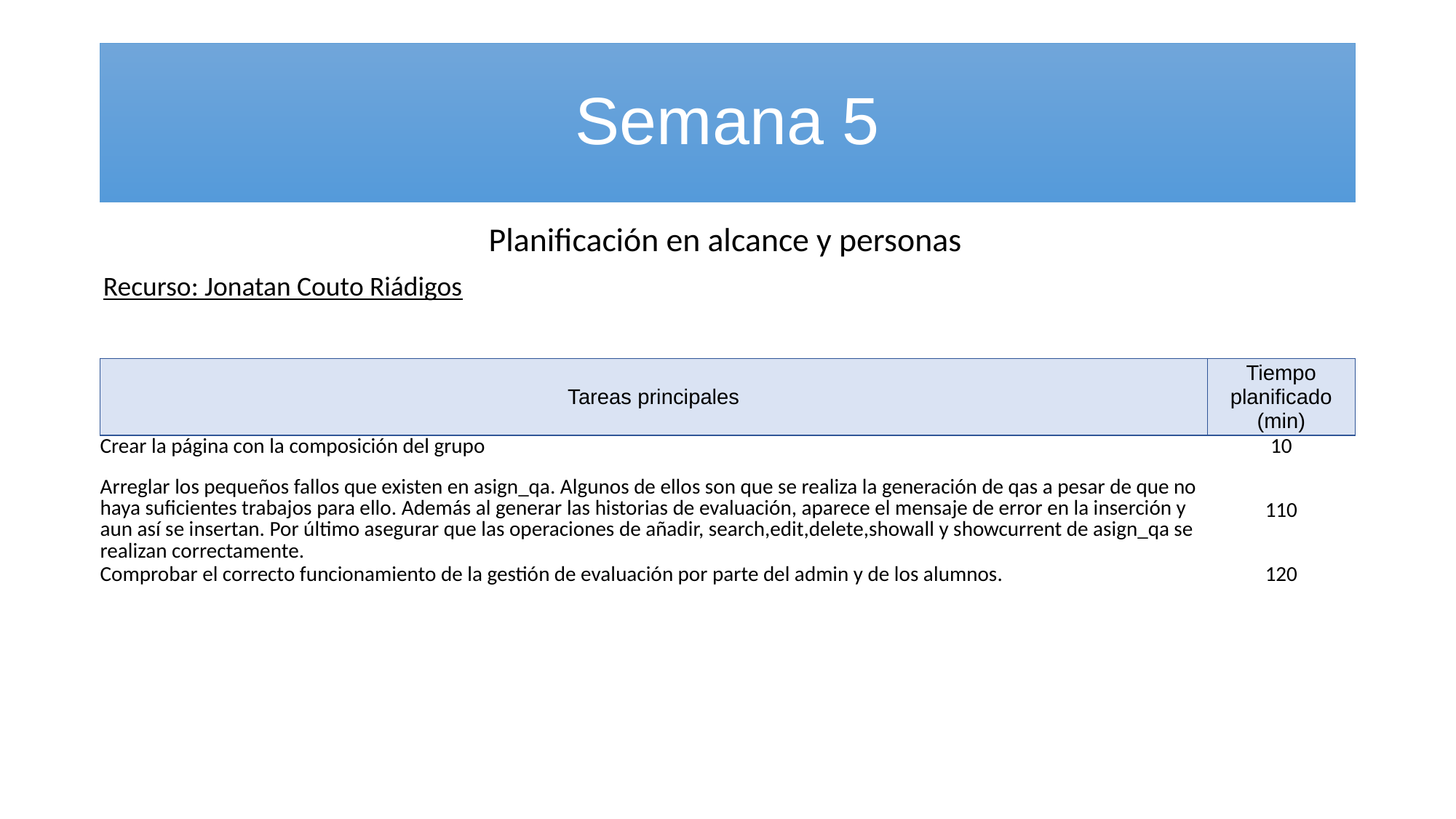

# Semana 5
Planificación en alcance y personas
Recurso: Jonatan Couto Riádigos
| Tareas principales | Tiempo planificado (min) |
| --- | --- |
| Crear la página con la composición del grupo | 10 |
| Arreglar los pequeños fallos que existen en asign\_qa. Algunos de ellos son que se realiza la generación de qas a pesar de que no haya suficientes trabajos para ello. Además al generar las historias de evaluación, aparece el mensaje de error en la inserción y aun así se insertan. Por último asegurar que las operaciones de añadir, search,edit,delete,showall y showcurrent de asign\_qa se realizan correctamente. | 110 |
| Comprobar el correcto funcionamiento de la gestión de evaluación por parte del admin y de los alumnos. | 120 |